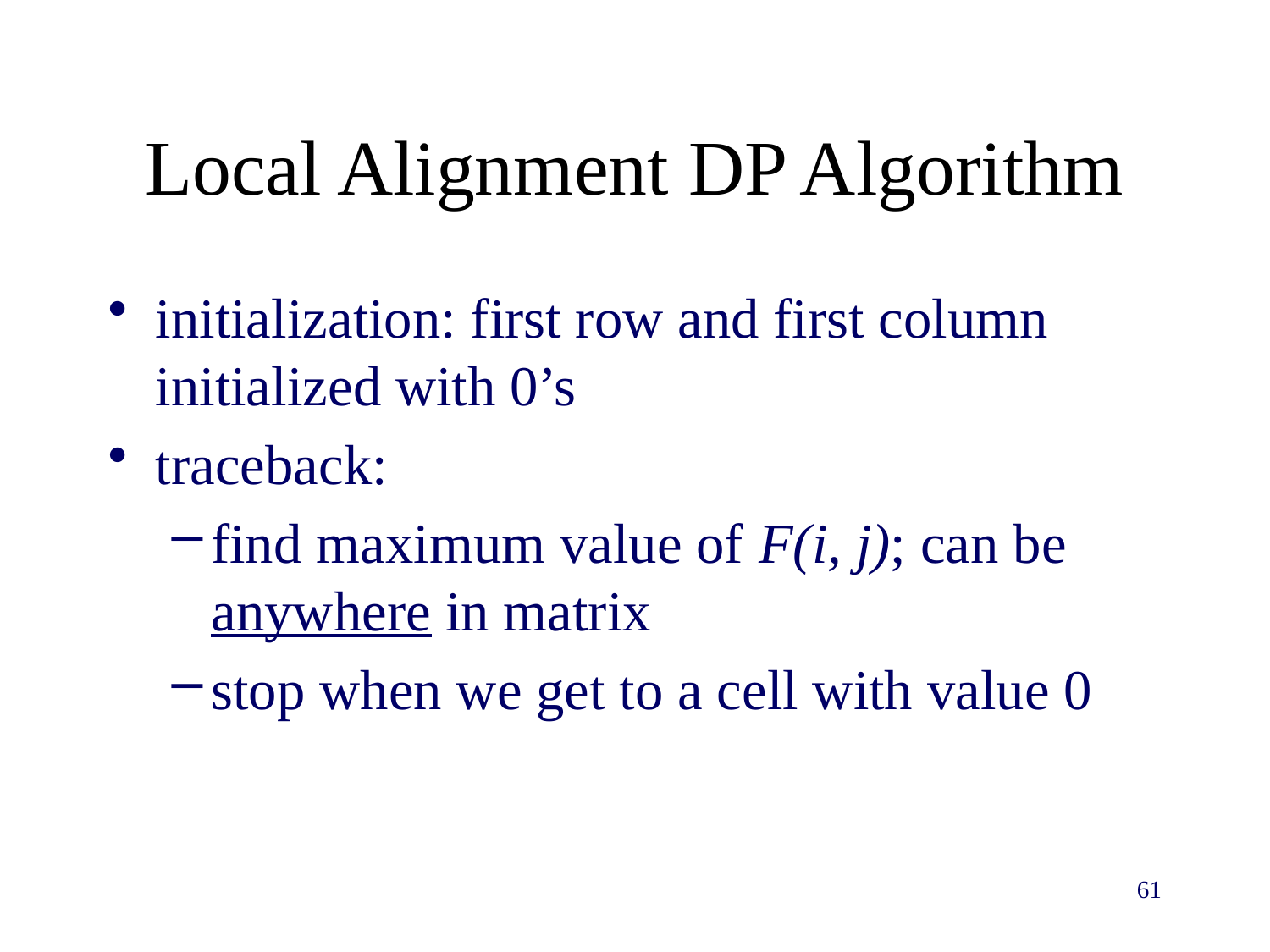

# Local Alignment DP Algorithm
initialization: first row and first column initialized with 0’s
traceback:
find maximum value of F(i, j); can be anywhere in matrix
stop when we get to a cell with value 0
61